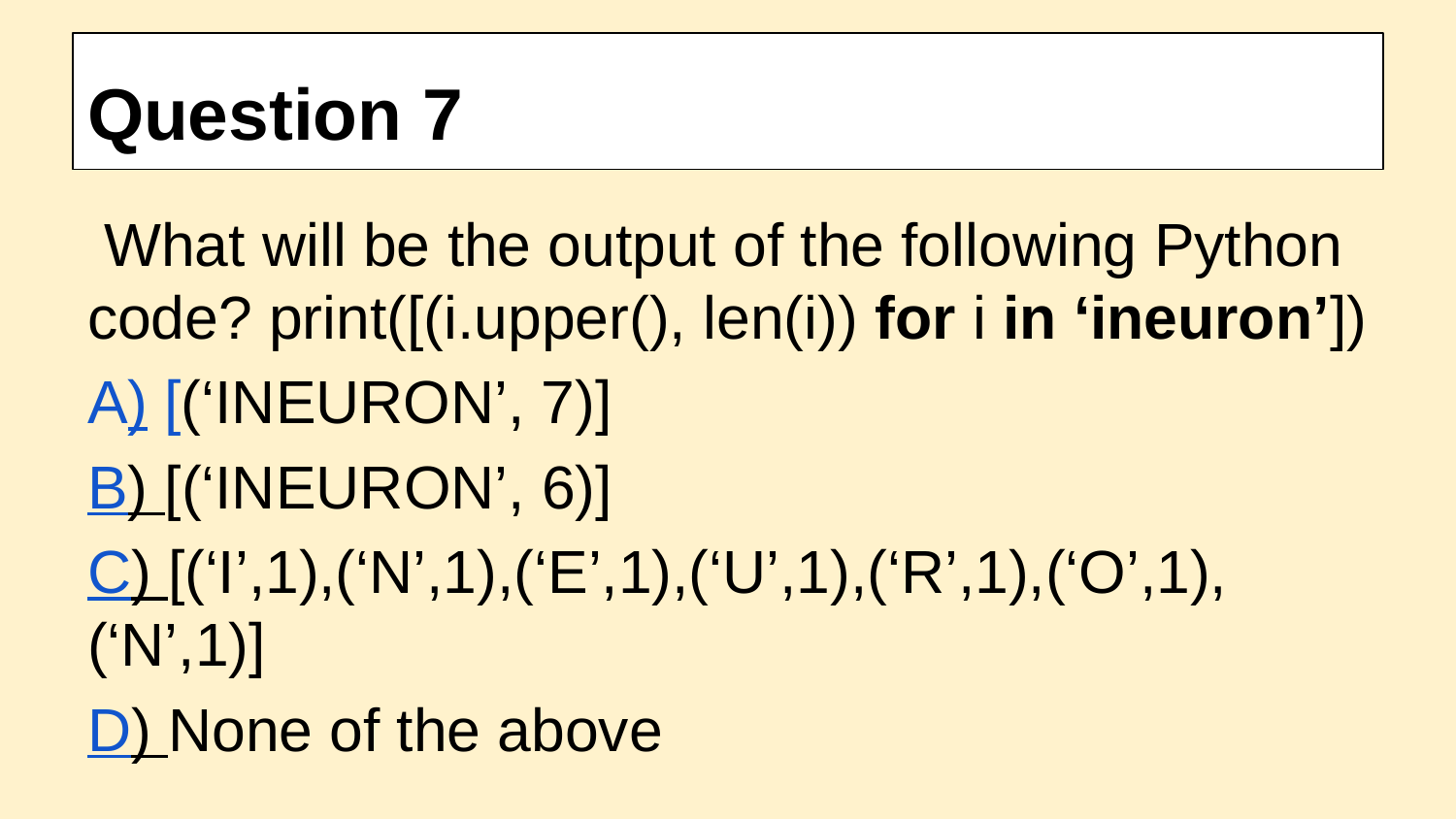

# Question 7
 What will be the output of the following Python code? print([(i.upper(), len(i)) for i in ‘ineuron’])
A) [(‘INEURON’, 7)]
B) [(‘INEURON’, 6)]
C) [(‘I’,1),(‘N’,1),(‘E’,1),(‘U’,1),(‘R’,1),(‘O’,1),(‘N’,1)]
D) None of the above